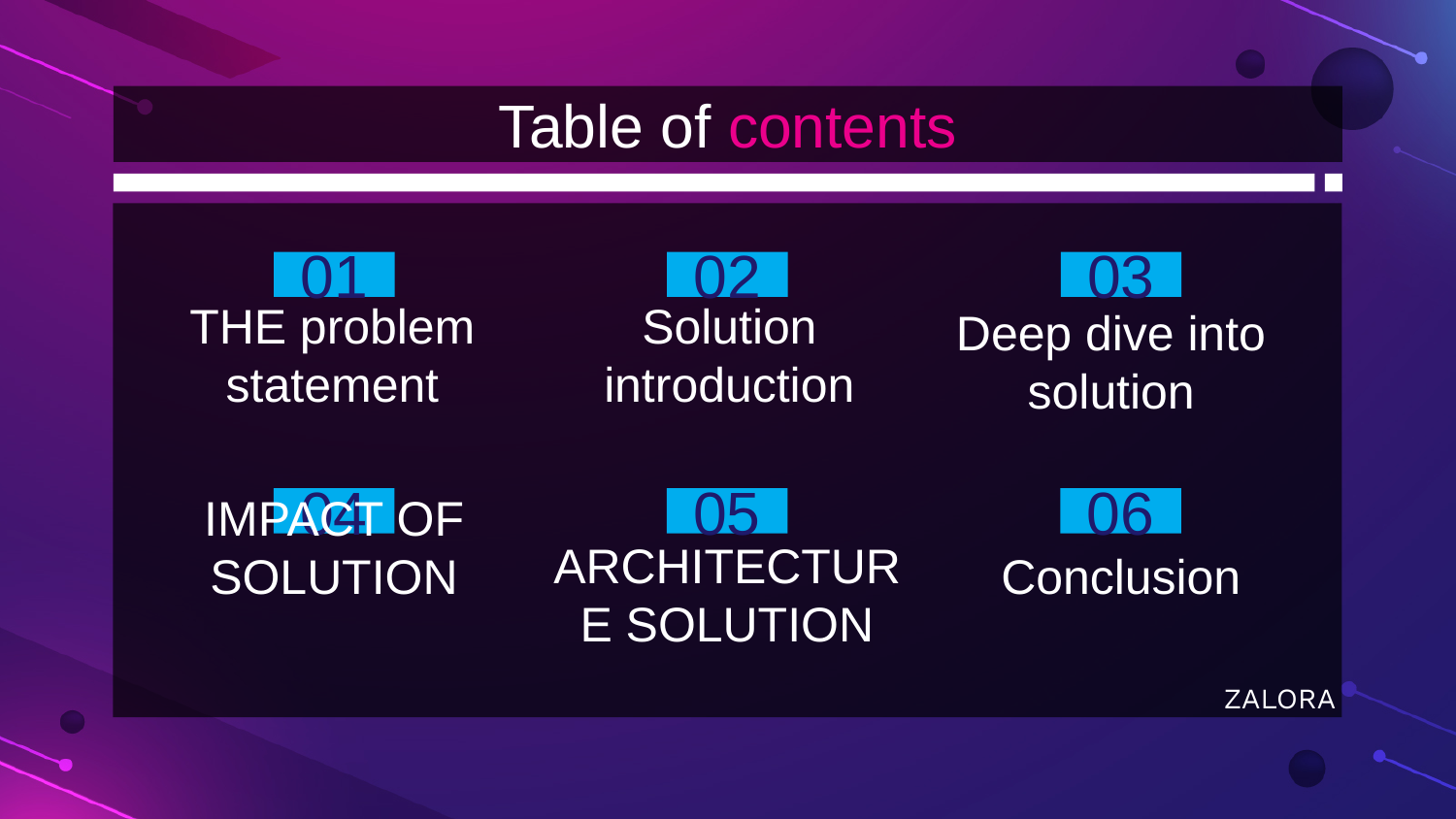

# Table of contents

02
01
03
THE problem statement
Solution introduction
Deep dive into solution
04
05
06
IMPACT OF SOLUTION
Conclusion
ARCHITECTURE SOLUTION
ZALORA